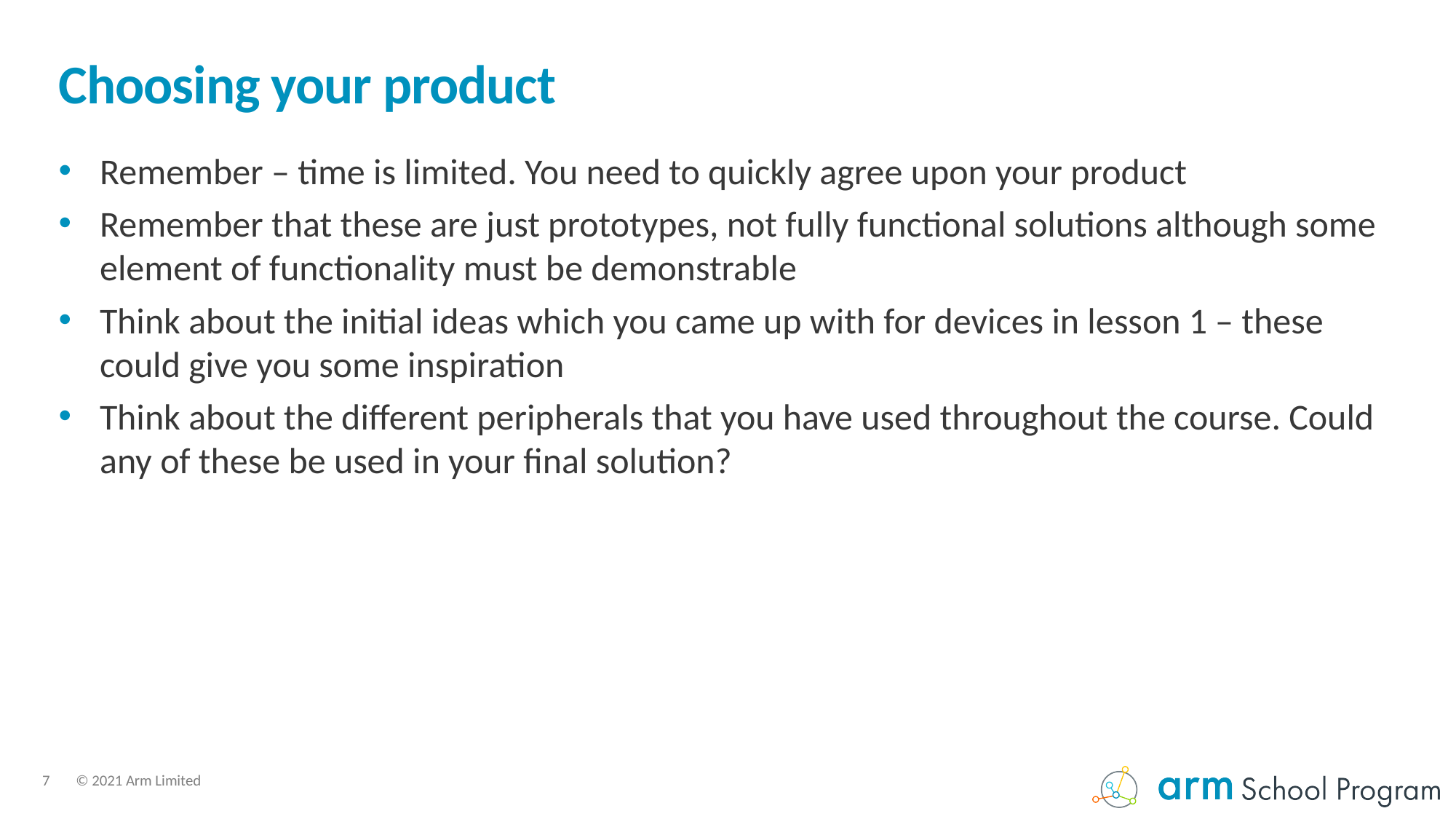

# Choosing your product
Remember – time is limited. You need to quickly agree upon your product
Remember that these are just prototypes, not fully functional solutions although some element of functionality must be demonstrable
Think about the initial ideas which you came up with for devices in lesson 1 – these could give you some inspiration
Think about the different peripherals that you have used throughout the course. Could any of these be used in your final solution?